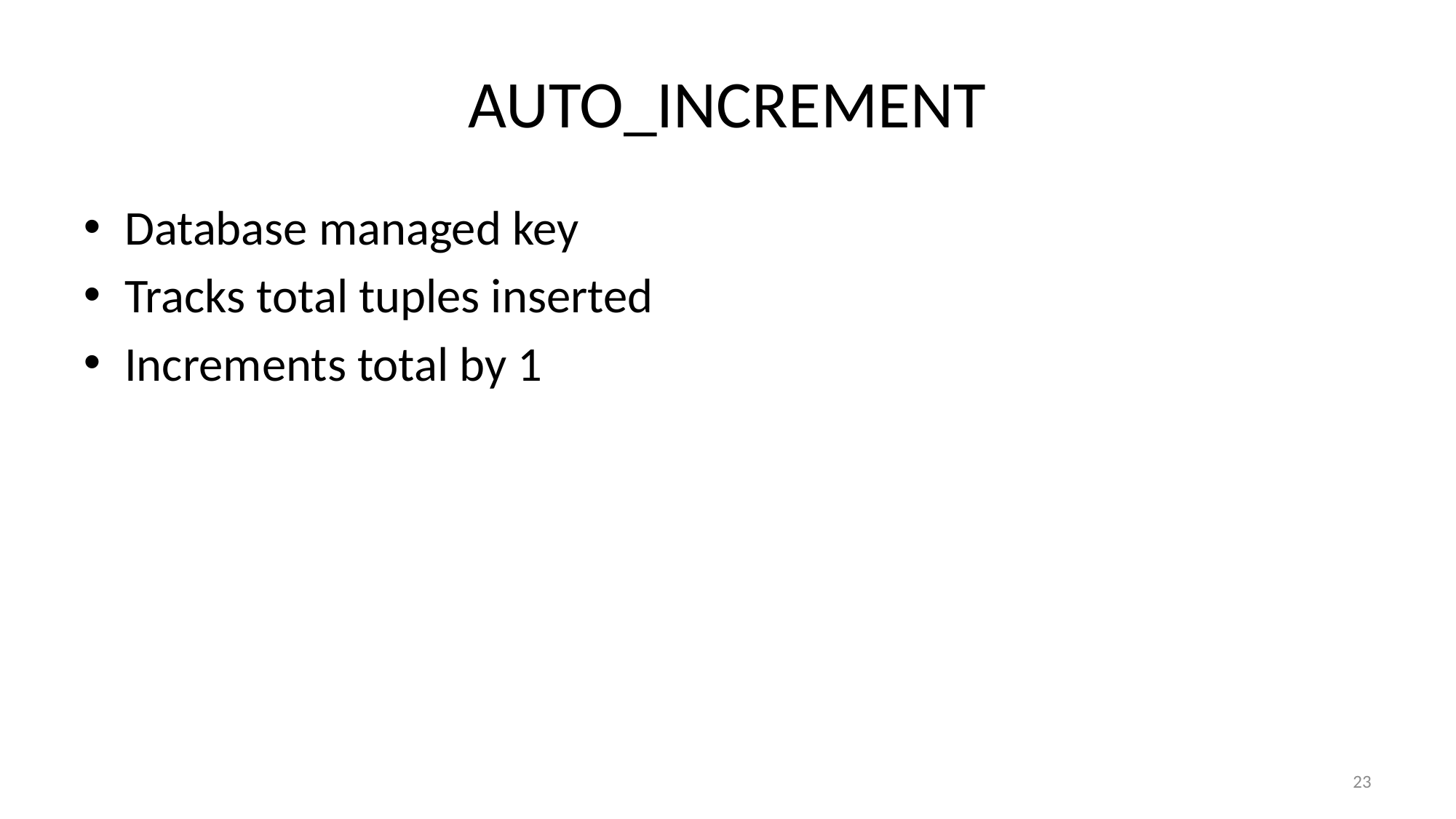

# AUTO_INCREMENT
Database managed key
Tracks total tuples inserted
Increments total by 1

23